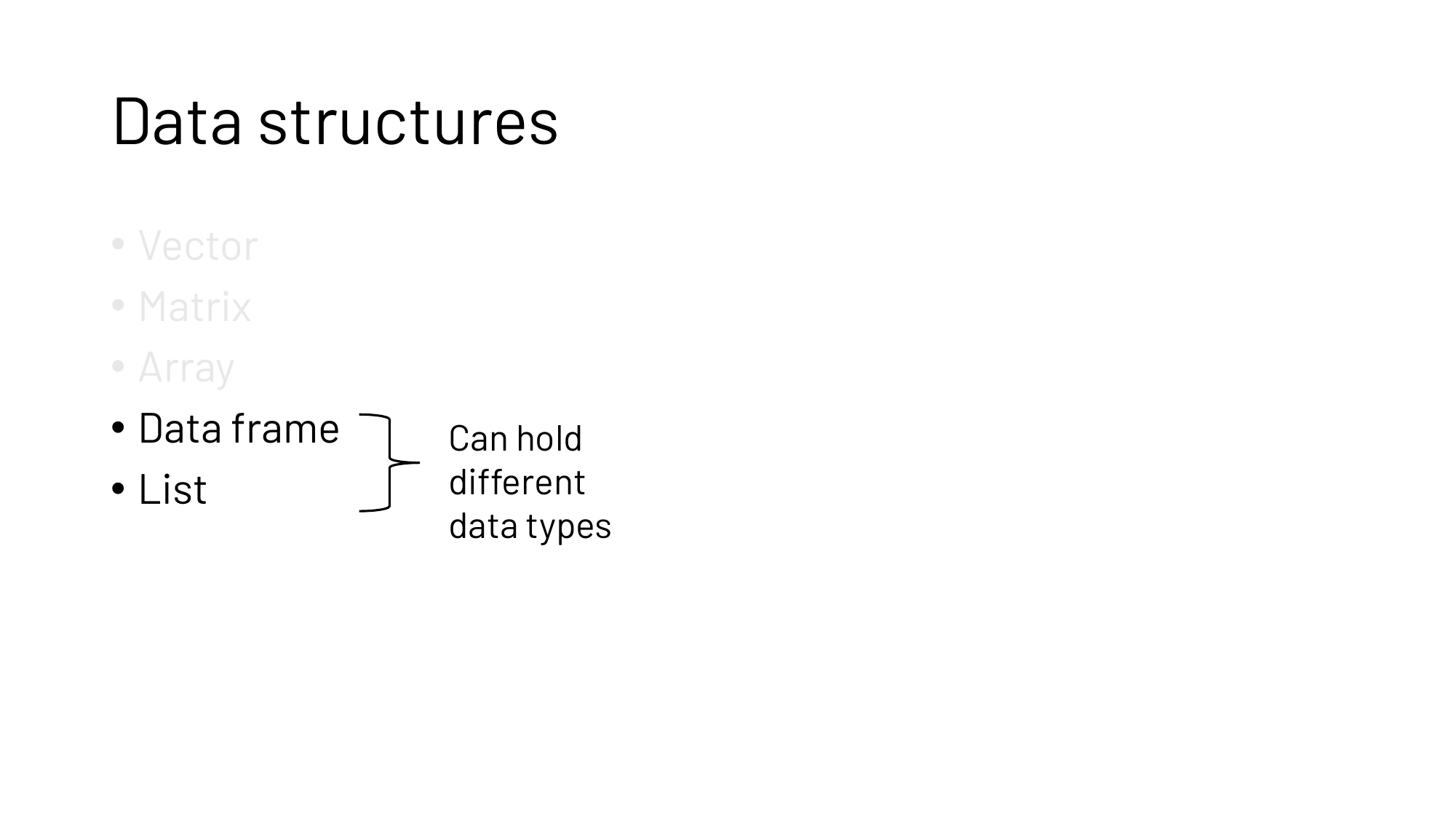

# Data structures
Vector
Matrix
Array
Data frame
List
Can hold different data types